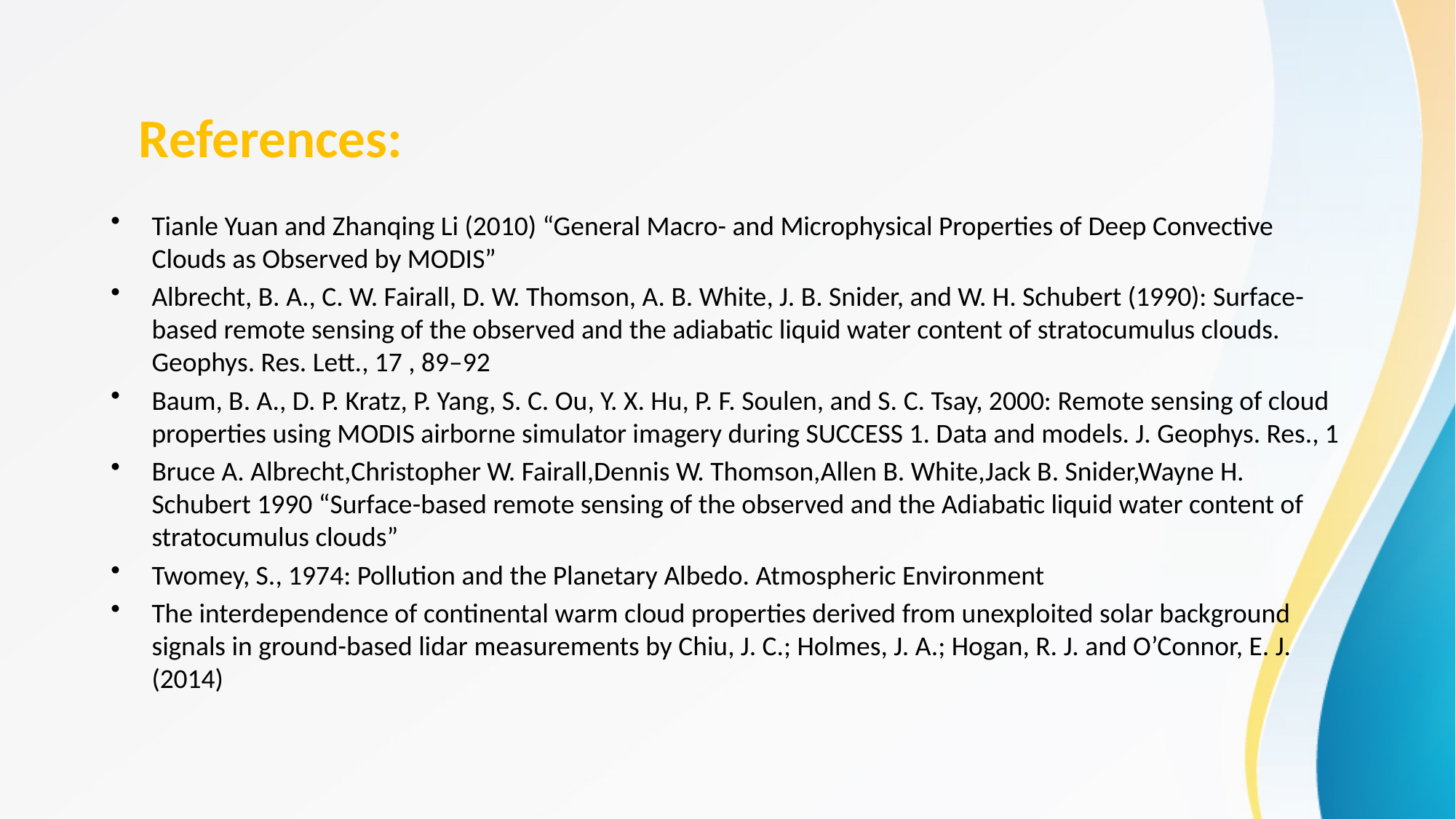

# References:
Tianle Yuan and Zhanqing Li (2010) “General Macro- and Microphysical Properties of Deep Convective Clouds as Observed by MODIS”
Albrecht, B. A., C. W. Fairall, D. W. Thomson, A. B. White, J. B. Snider, and W. H. Schubert (1990): Surface-based remote sensing of the observed and the adiabatic liquid water content of stratocumulus clouds. Geophys. Res. Lett., 17 , 89–92
Baum, B. A., D. P. Kratz, P. Yang, S. C. Ou, Y. X. Hu, P. F. Soulen, and S. C. Tsay, 2000: Remote sensing of cloud properties using MODIS airborne simulator imagery during SUCCESS 1. Data and models. J. Geophys. Res., 1
Bruce A. Albrecht,Christopher W. Fairall,Dennis W. Thomson,Allen B. White,Jack B. Snider,Wayne H. Schubert 1990 “Surface-based remote sensing of the observed and the Adiabatic liquid water content of stratocumulus clouds”
Twomey, S., 1974: Pollution and the Planetary Albedo. Atmospheric Environment
The interdependence of continental warm cloud properties derived from unexploited solar background signals in ground-based lidar measurements by Chiu, J. C.; Holmes, J. A.; Hogan, R. J. and O’Connor, E. J. (2014)